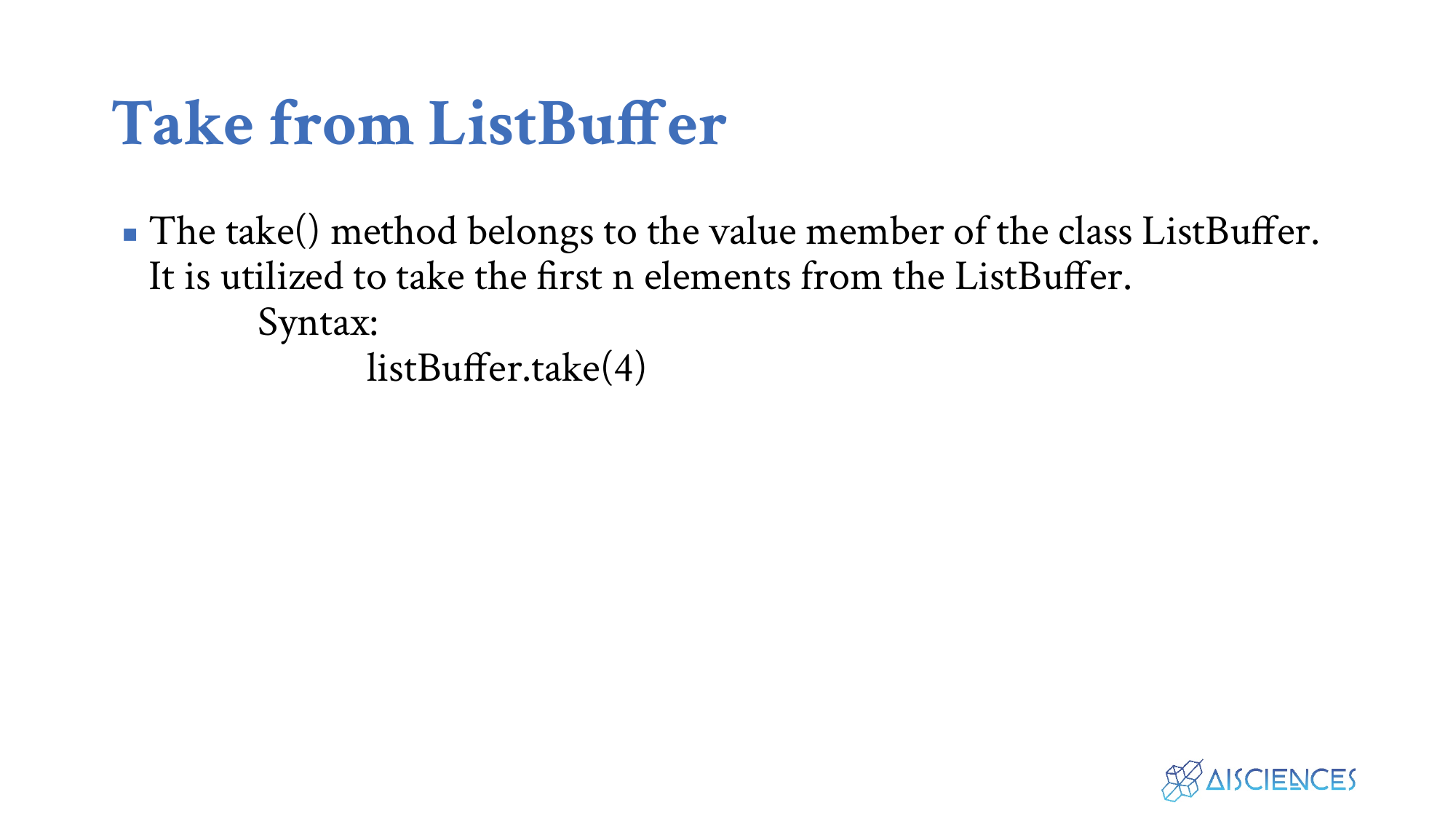

# Take from ListBuffer
The take() method belongs to the value member of the class ListBuffer. It is utilized to take the first n elements from the ListBuffer.
	Syntax:
		listBuffer.take(4)